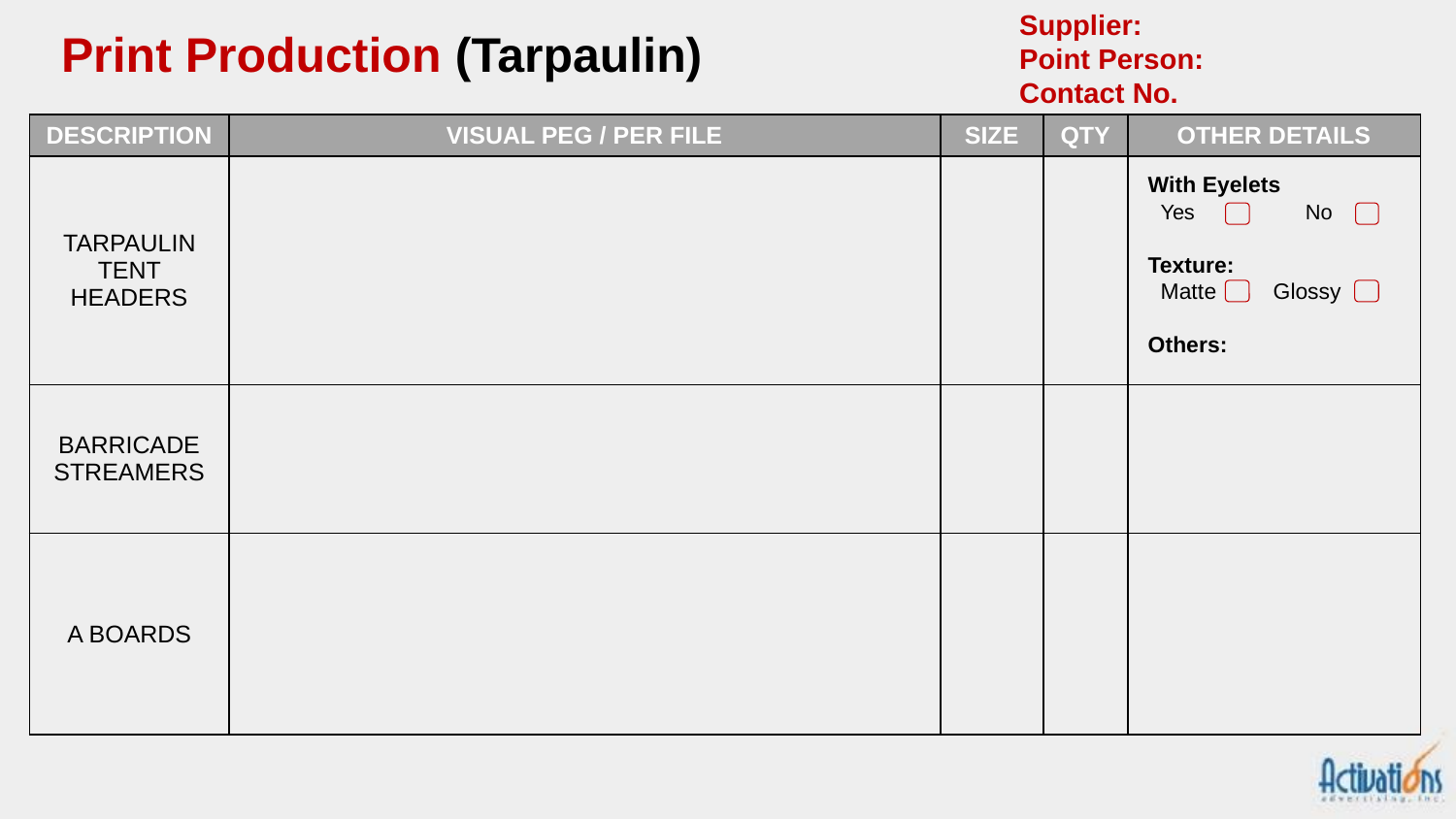

Supplier:
Point Person:
Contact No.
Print Production (Tarpaulin)
| DESCRIPTION | VISUAL PEG / PER FILE | SIZE | QTY | OTHER DETAILS |
| --- | --- | --- | --- | --- |
| TARPAULIN TENT HEADERS |  |  |  |  |
| BARRICADE STREAMERS |  |  |  |  |
| A BOARDS |  |  |  |  |
With Eyelets
  Yes                   No
Texture:
  Matte         Glossy

Others: